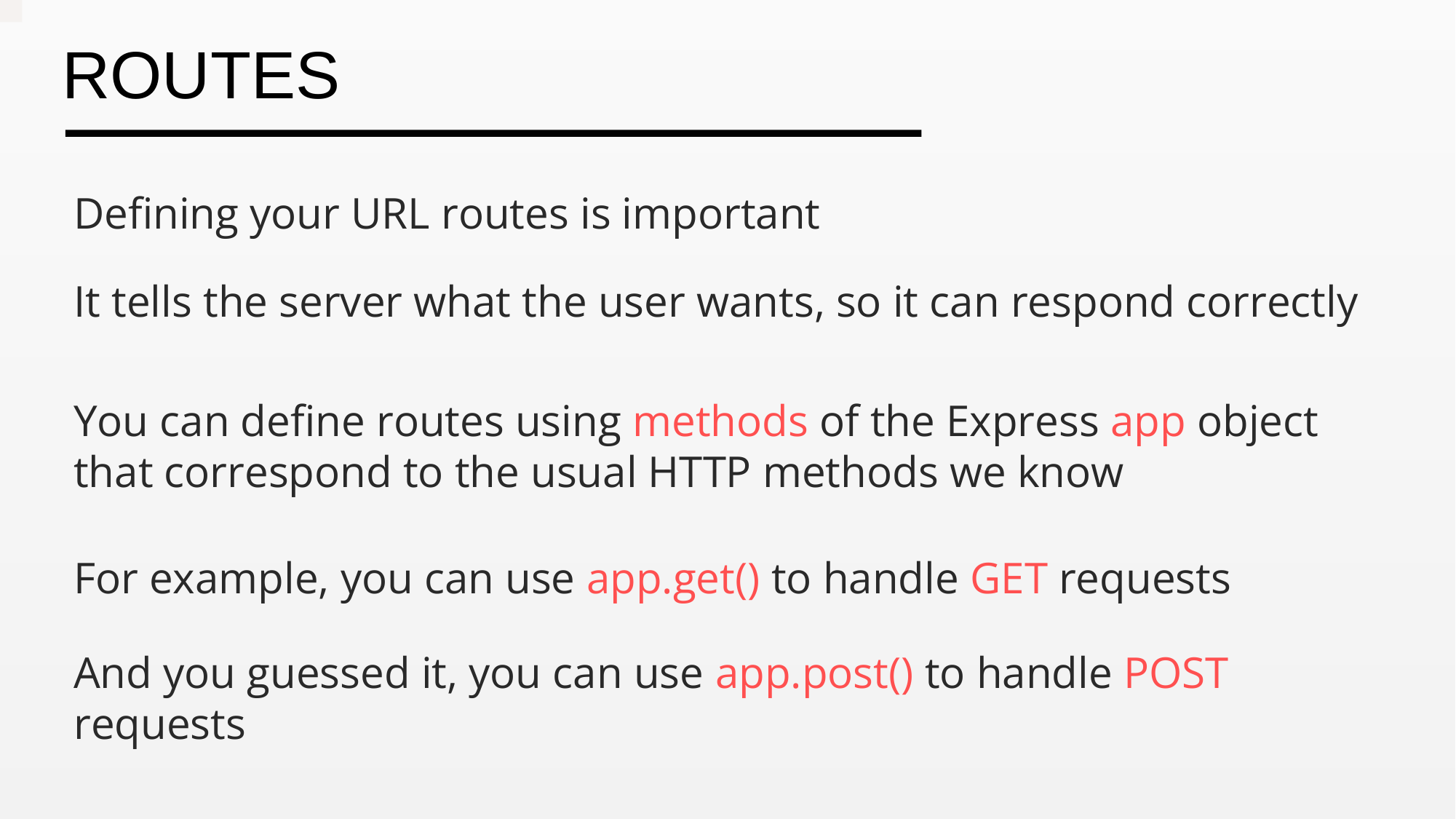

Defining your URL routes is important
It tells the server what the user wants, so it can respond correctly
You can define routes using methods of the Express app object that correspond to the usual HTTP methods we know
For example, you can use app.get() to handle GET requests
And you guessed it, you can use app.post() to handle POST requests